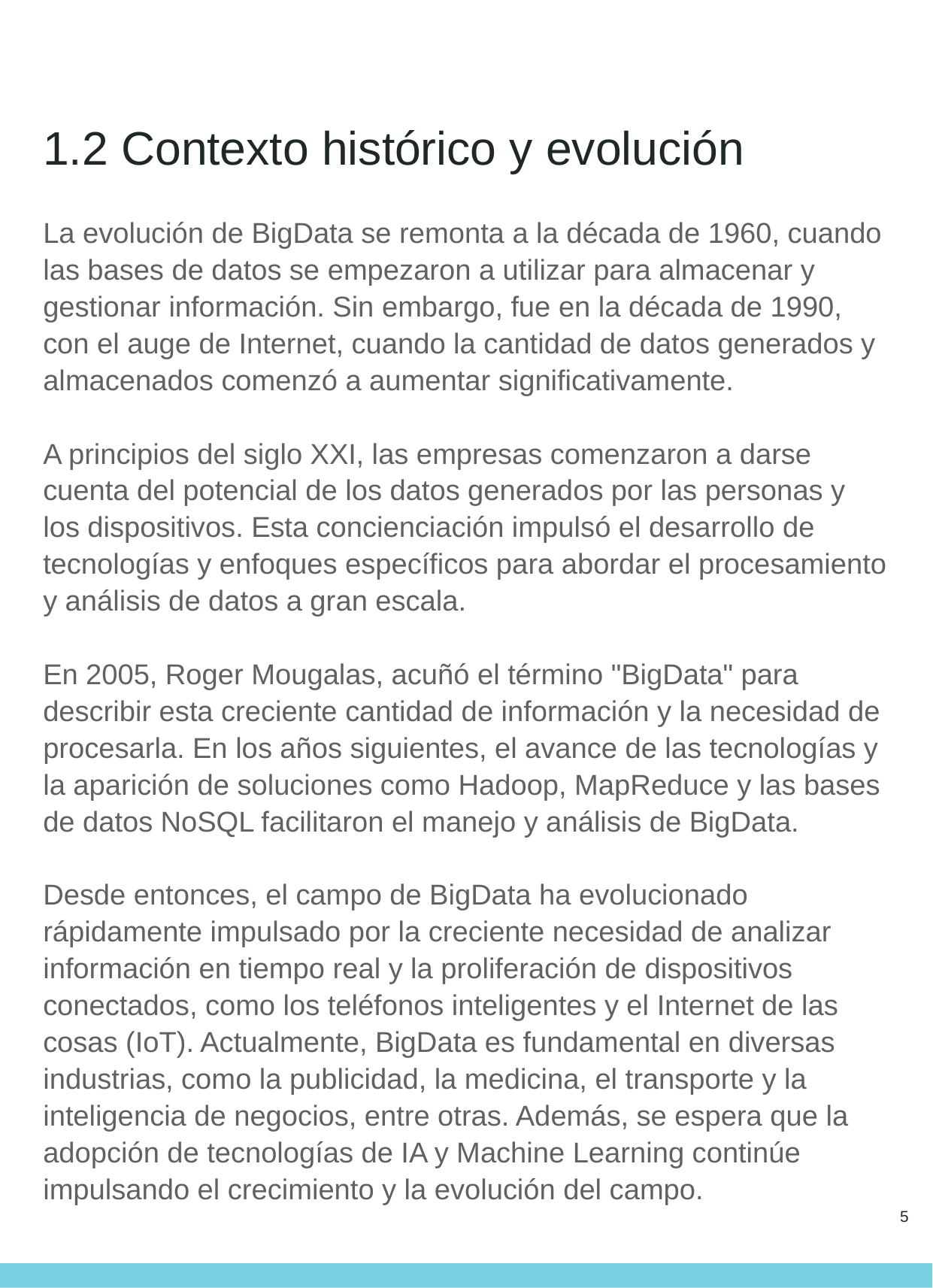

# 1.2 Contexto histórico y evolución
La evolución de BigData se remonta a la década de 1960, cuando las bases de datos se empezaron a utilizar para almacenar y gestionar información. Sin embargo, fue en la década de 1990, con el auge de Internet, cuando la cantidad de datos generados y almacenados comenzó a aumentar significativamente.

A principios del siglo XXI, las empresas comenzaron a darse cuenta del potencial de los datos generados por las personas y los dispositivos. Esta concienciación impulsó el desarrollo de tecnologías y enfoques específicos para abordar el procesamiento y análisis de datos a gran escala.

En 2005, Roger Mougalas, acuñó el término "BigData" para describir esta creciente cantidad de información y la necesidad de procesarla. En los años siguientes, el avance de las tecnologías y la aparición de soluciones como Hadoop, MapReduce y las bases de datos NoSQL facilitaron el manejo y análisis de BigData.

Desde entonces, el campo de BigData ha evolucionado rápidamente impulsado por la creciente necesidad de analizar información en tiempo real y la proliferación de dispositivos conectados, como los teléfonos inteligentes y el Internet de las cosas (IoT). Actualmente, BigData es fundamental en diversas industrias, como la publicidad, la medicina, el transporte y la inteligencia de negocios, entre otras. Además, se espera que la adopción de tecnologías de IA y Machine Learning continúe impulsando el crecimiento y la evolución del campo.

5